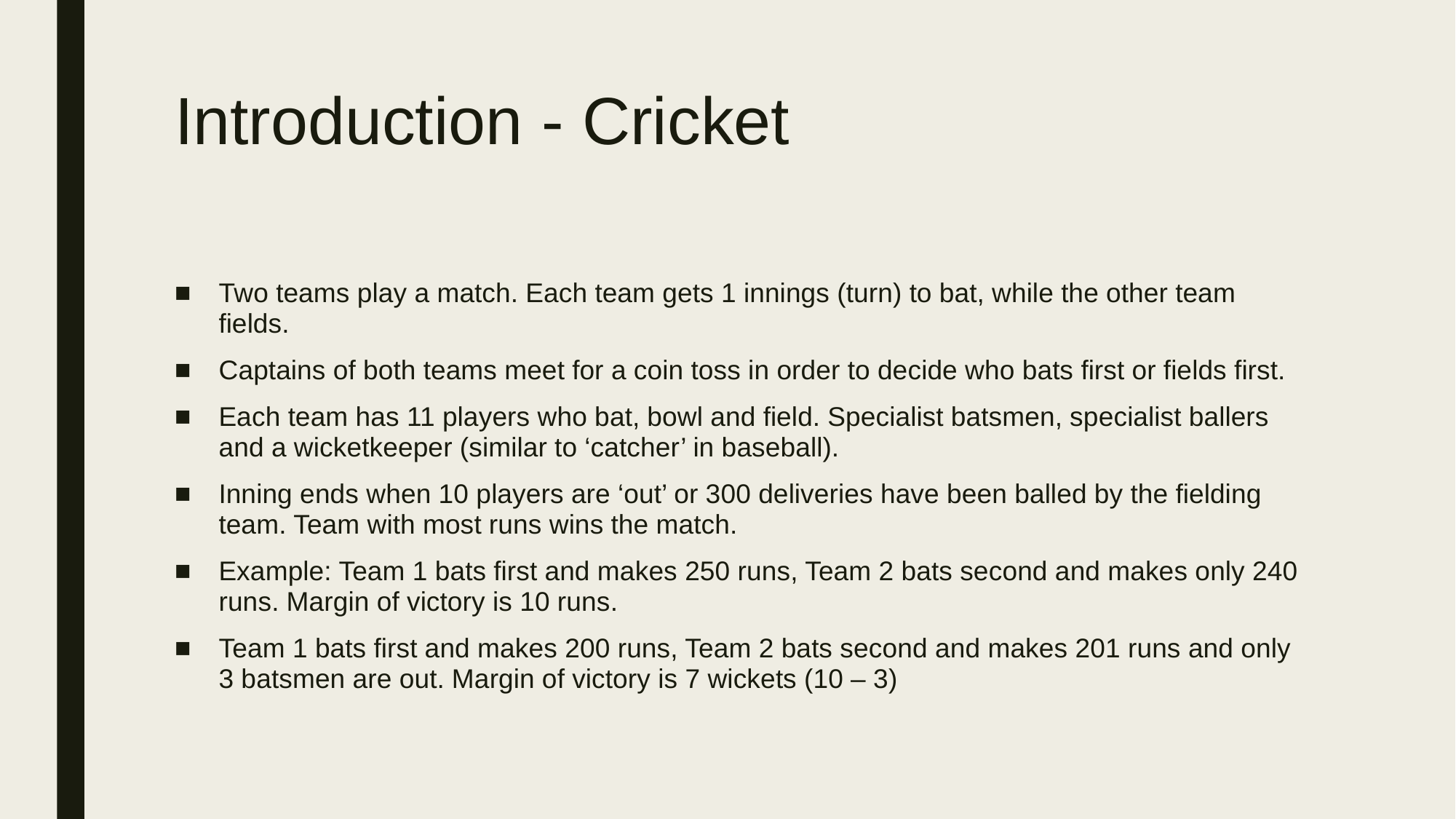

# Introduction - Cricket
Two teams play a match. Each team gets 1 innings (turn) to bat, while the other team fields.
Captains of both teams meet for a coin toss in order to decide who bats first or fields first.
Each team has 11 players who bat, bowl and field. Specialist batsmen, specialist ballers and a wicketkeeper (similar to ‘catcher’ in baseball).
Inning ends when 10 players are ‘out’ or 300 deliveries have been balled by the fielding team. Team with most runs wins the match.
Example: Team 1 bats first and makes 250 runs, Team 2 bats second and makes only 240 runs. Margin of victory is 10 runs.
Team 1 bats first and makes 200 runs, Team 2 bats second and makes 201 runs and only 3 batsmen are out. Margin of victory is 7 wickets (10 – 3)